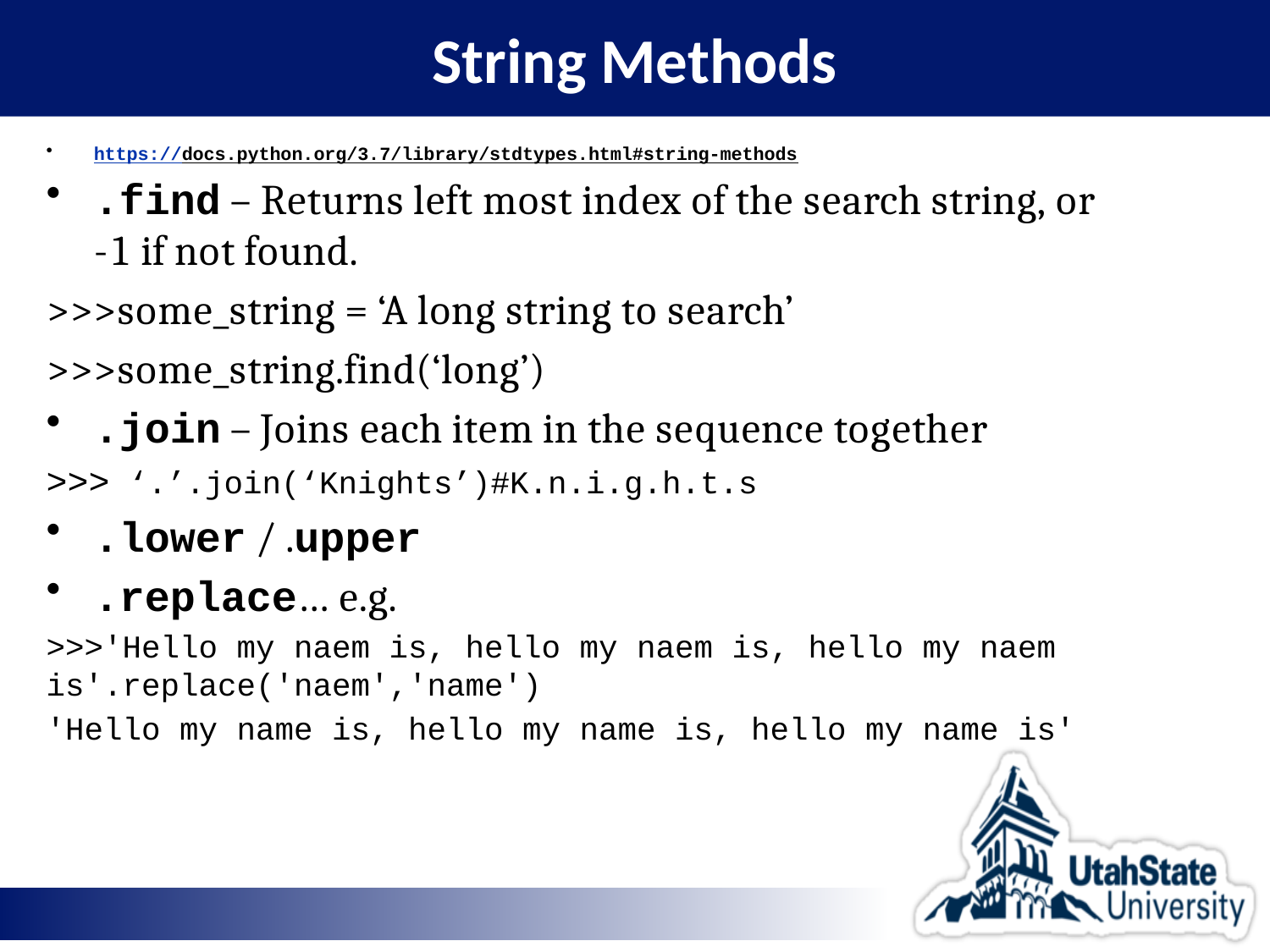

# String Methods
https://docs.python.org/3.7/library/stdtypes.html#string-methods
.find – Returns left most index of the search string, or -1 if not found.
>>>some_string = ‘A long string to search’
>>>some_string.find(‘long’)
.join – Joins each item in the sequence together
>>> ‘.’.join(‘Knights’)#K.n.i.g.h.t.s
.lower / .upper
.replace… e.g.
>>>'Hello my naem is, hello my naem is, hello my naem is'.replace('naem','name')
'Hello my name is, hello my name is, hello my name is'